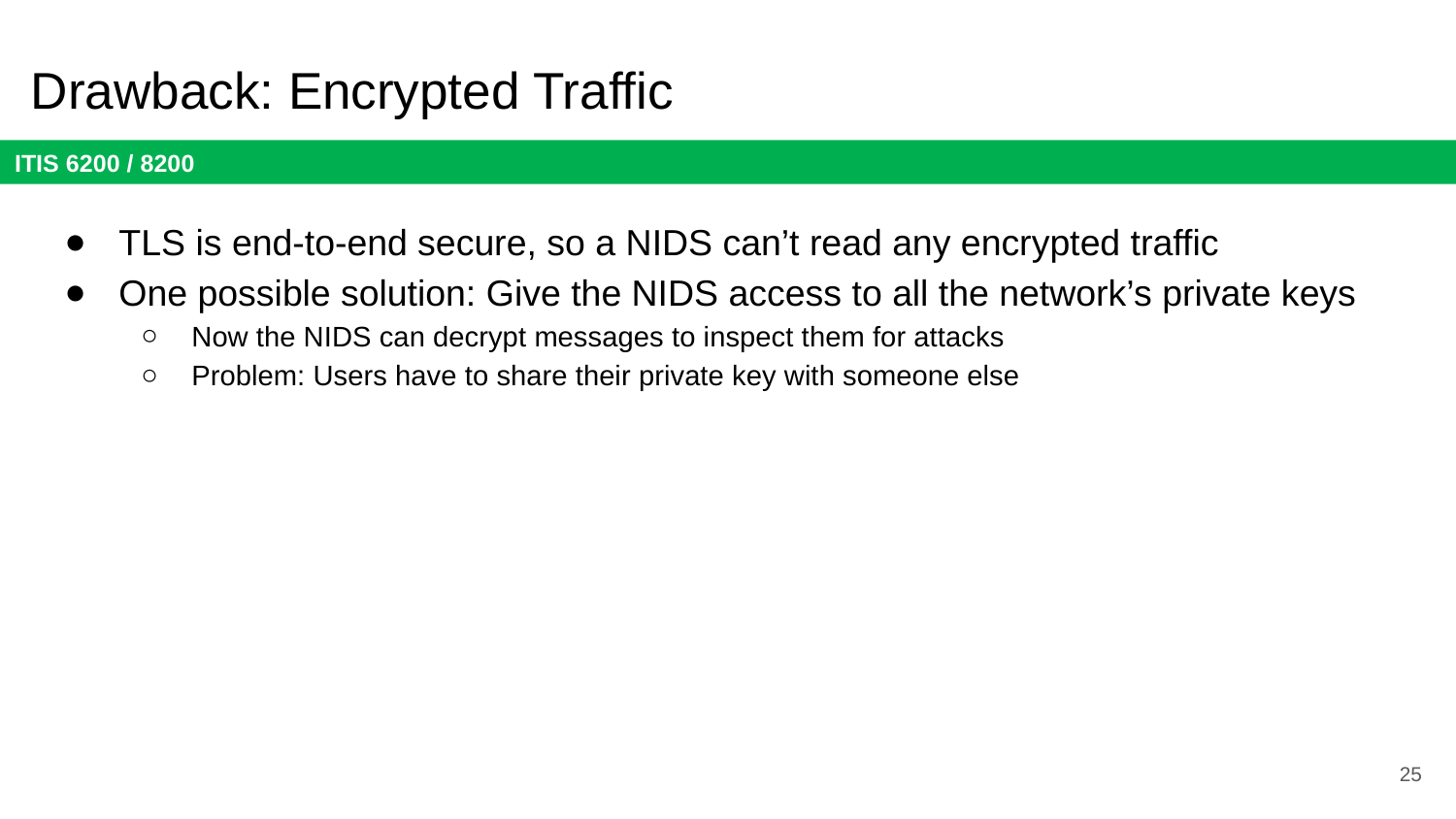

# Drawback: Encrypted Traffic
TLS is end-to-end secure, so a NIDS can’t read any encrypted traffic
One possible solution: Give the NIDS access to all the network’s private keys
Now the NIDS can decrypt messages to inspect them for attacks
Problem: Users have to share their private key with someone else
25